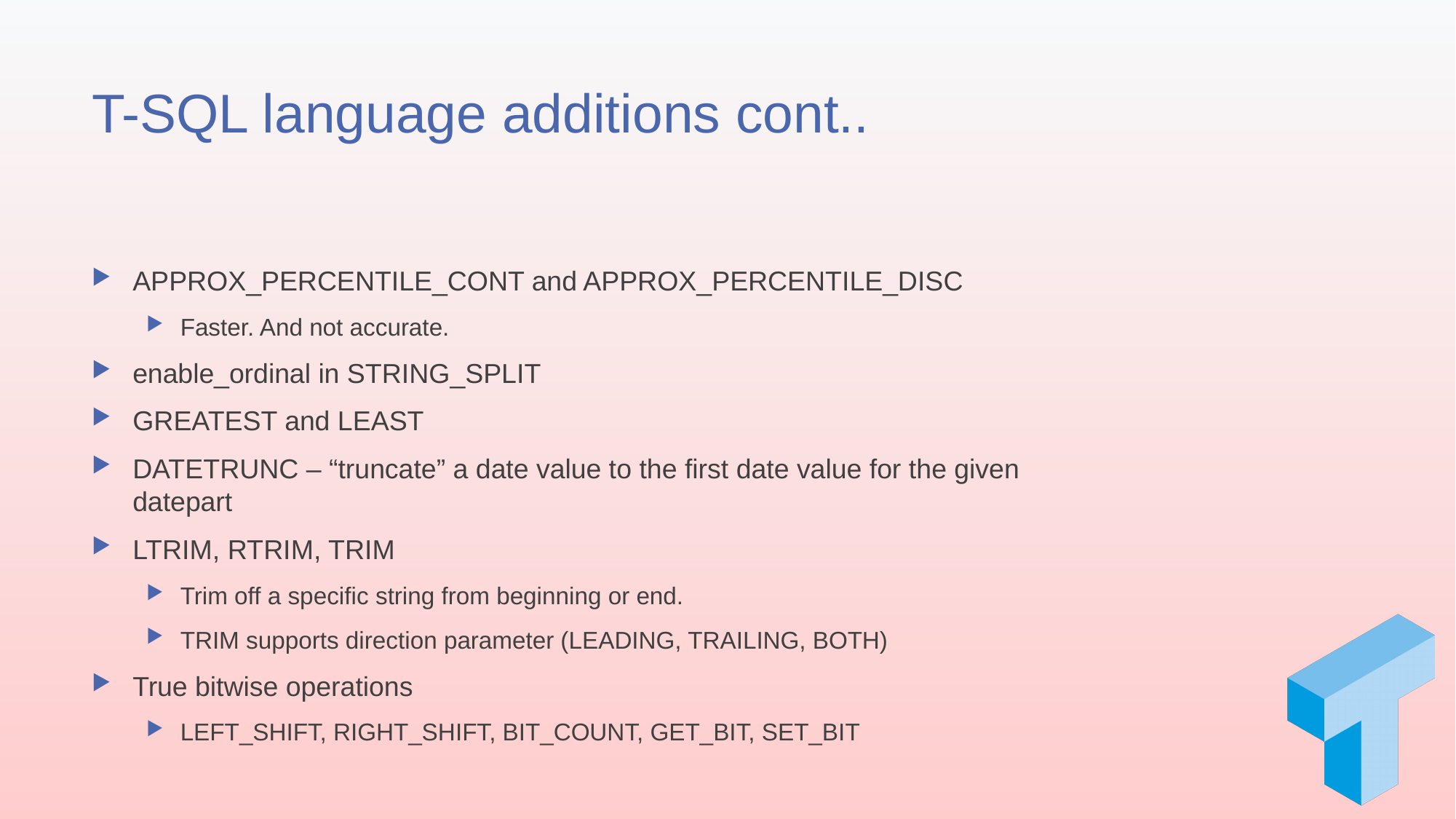

# T-SQL language additions cont..
APPROX_PERCENTILE_CONT and APPROX_PERCENTILE_DISC
Faster. And not accurate.
enable_ordinal in STRING_SPLIT
GREATEST and LEAST
DATETRUNC – “truncate” a date value to the first date value for the given datepart
LTRIM, RTRIM, TRIM
Trim off a specific string from beginning or end.
TRIM supports direction parameter (LEADING, TRAILING, BOTH)
True bitwise operations
LEFT_SHIFT, RIGHT_SHIFT, BIT_COUNT, GET_BIT, SET_BIT